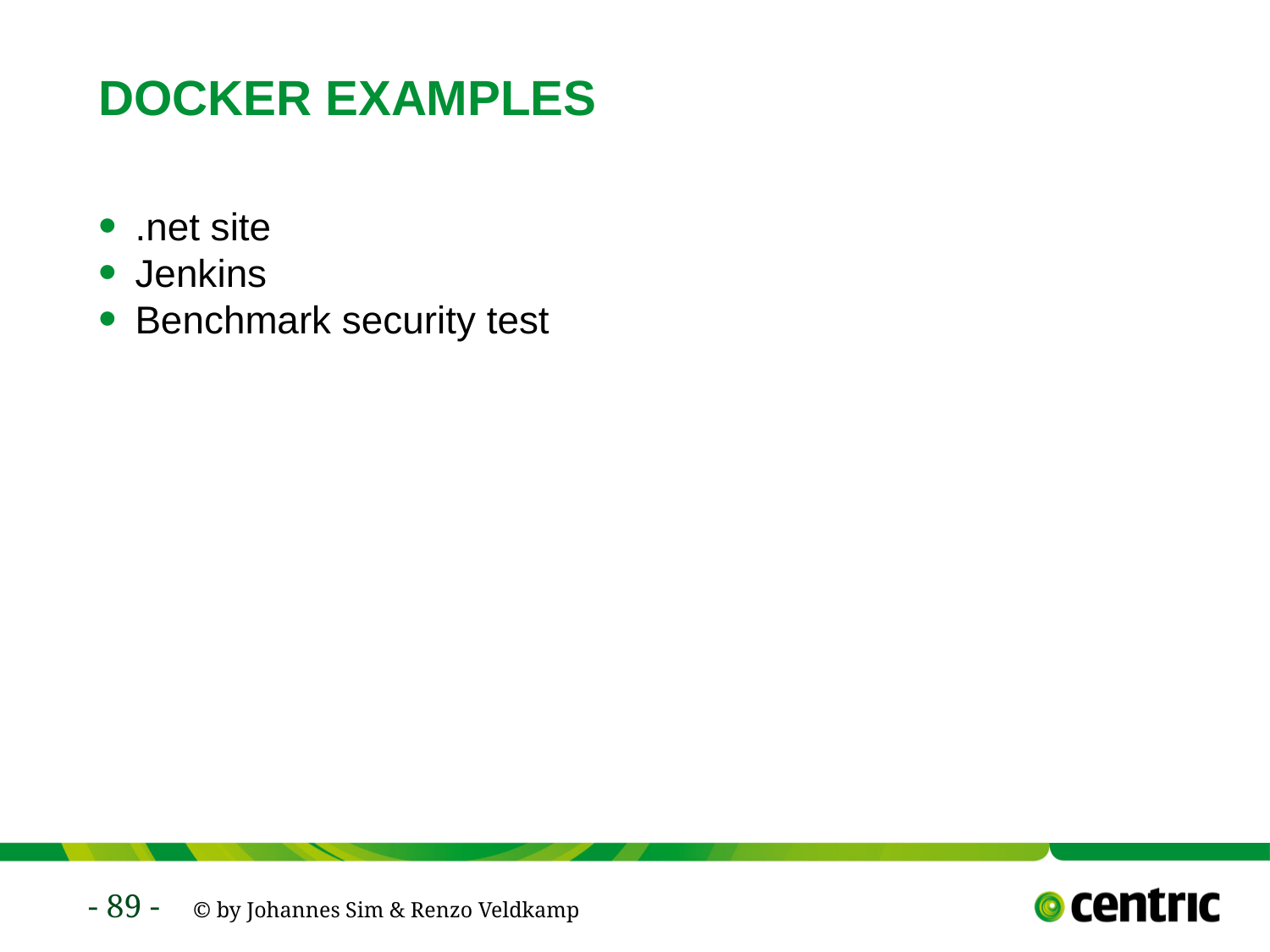

# Docker EXAMPLES
.net site
Jenkins
Benchmark security test